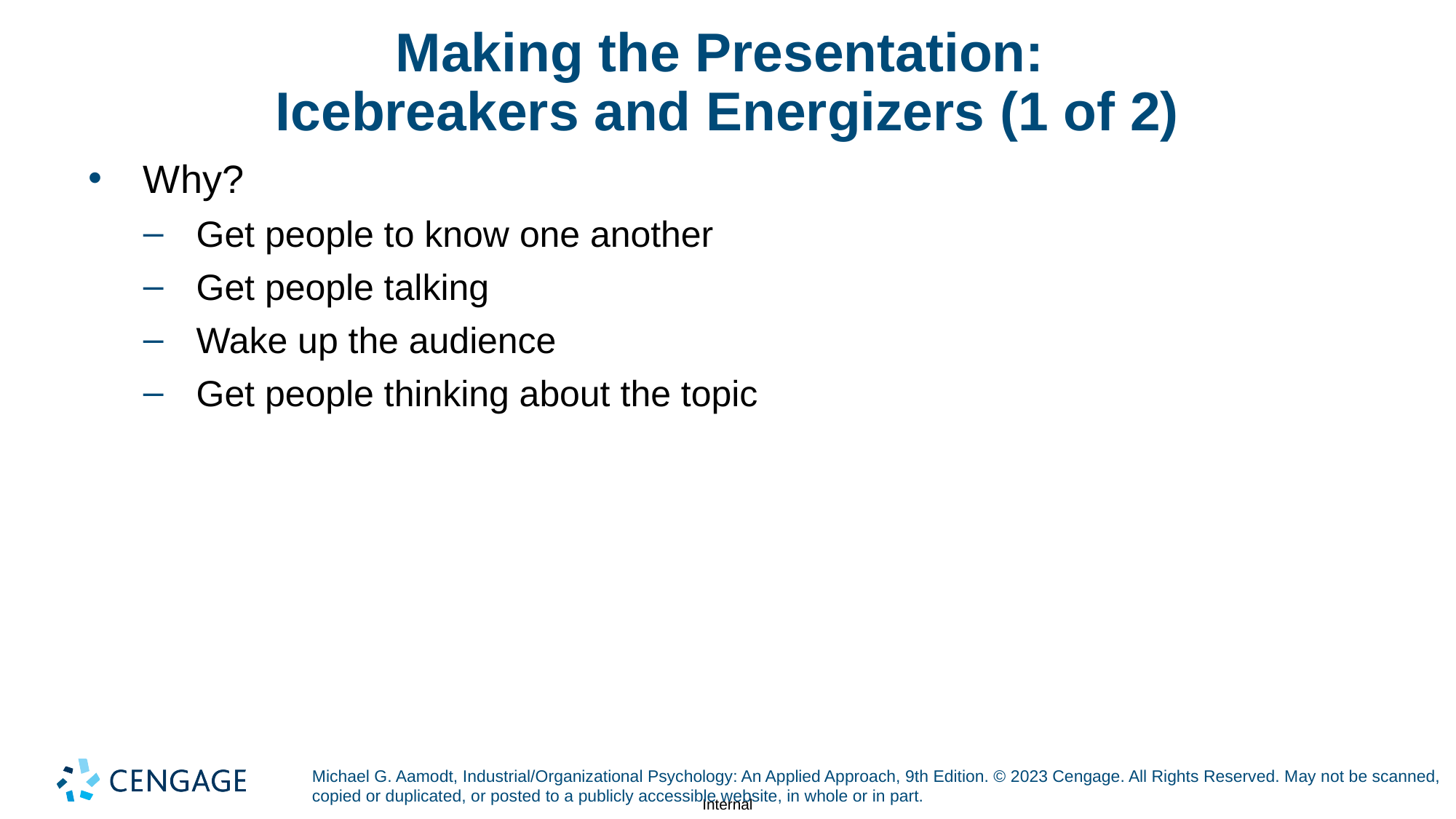

# Making the Presentation: Icebreakers and Energizers (1 of 2)
Why?
Get people to know one another
Get people talking
Wake up the audience
Get people thinking about the topic